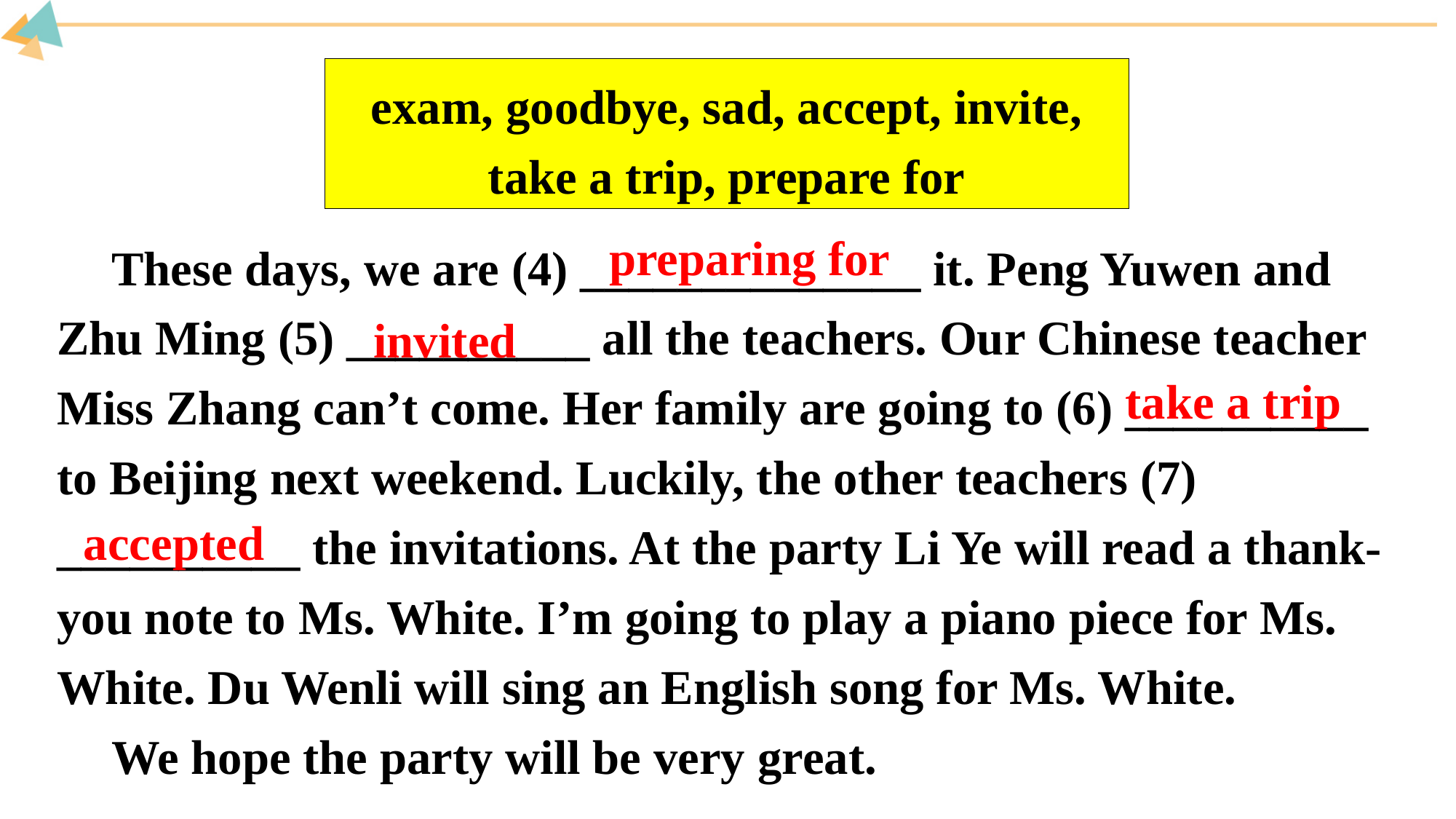

exam, goodbye, sad, accept, invite, take a trip, prepare for
preparing for
These days, we are (4) ______________ it. Peng Yuwen and Zhu Ming (5) __________ all the teachers. Our Chinese teacher Miss Zhang can’t come. Her family are going to (6) __________ to Beijing next weekend. Luckily, the other teachers (7) __________ the invitations. At the party Li Ye will read a thank-you note to Ms. White. I’m going to play a piano piece for Ms. White. Du Wenli will sing an English song for Ms. White.
We hope the party will be very great.
invited
take a trip
accepted